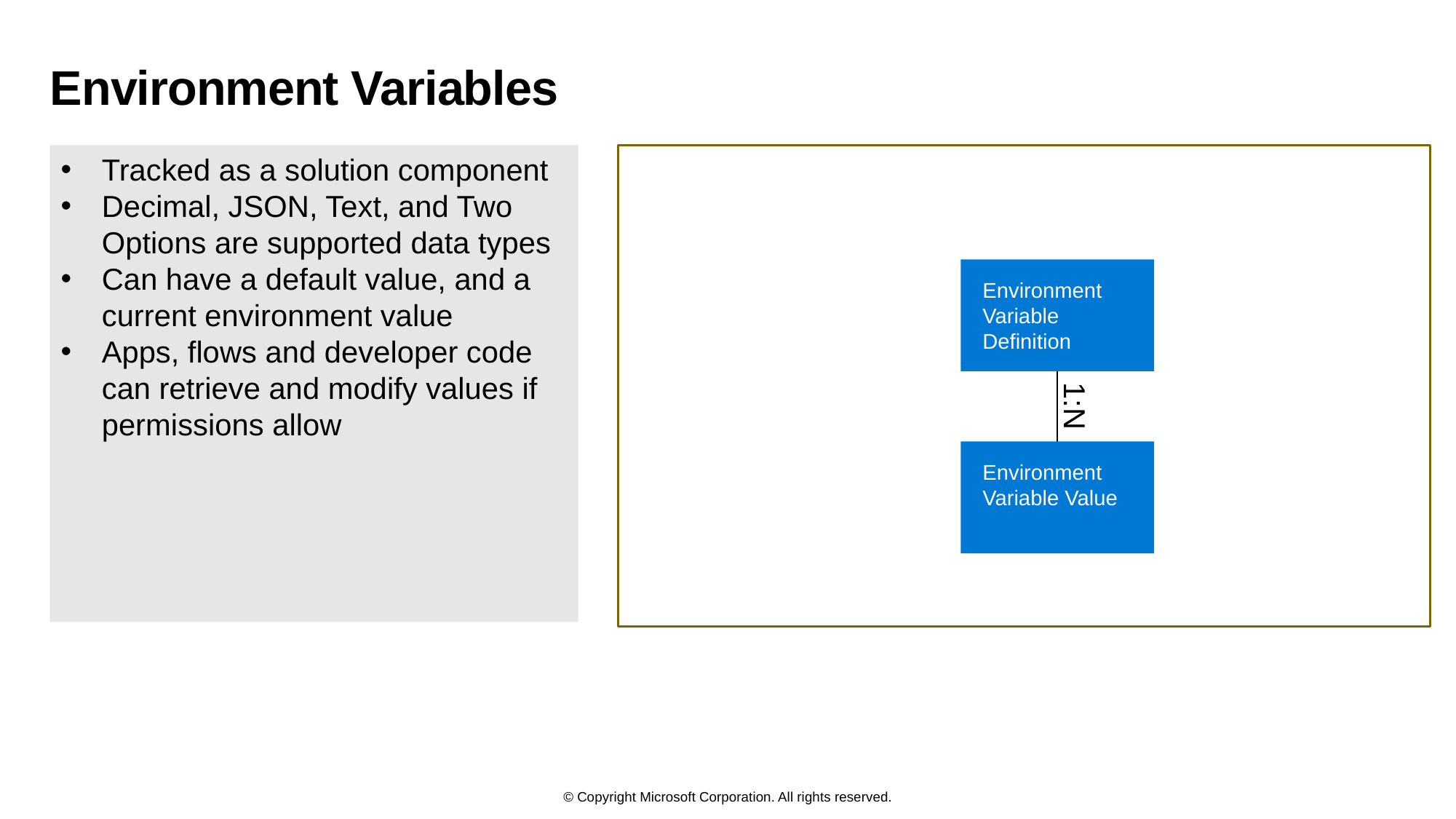

# Environment Variables
Tracked as a solution component
Decimal, JSON, Text, and Two Options are supported data types
Can have a default value, and a current environment value
Apps, flows and developer code can retrieve and modify values if permissions allow

Environment Variable Definition
1:N
Environment Variable Value